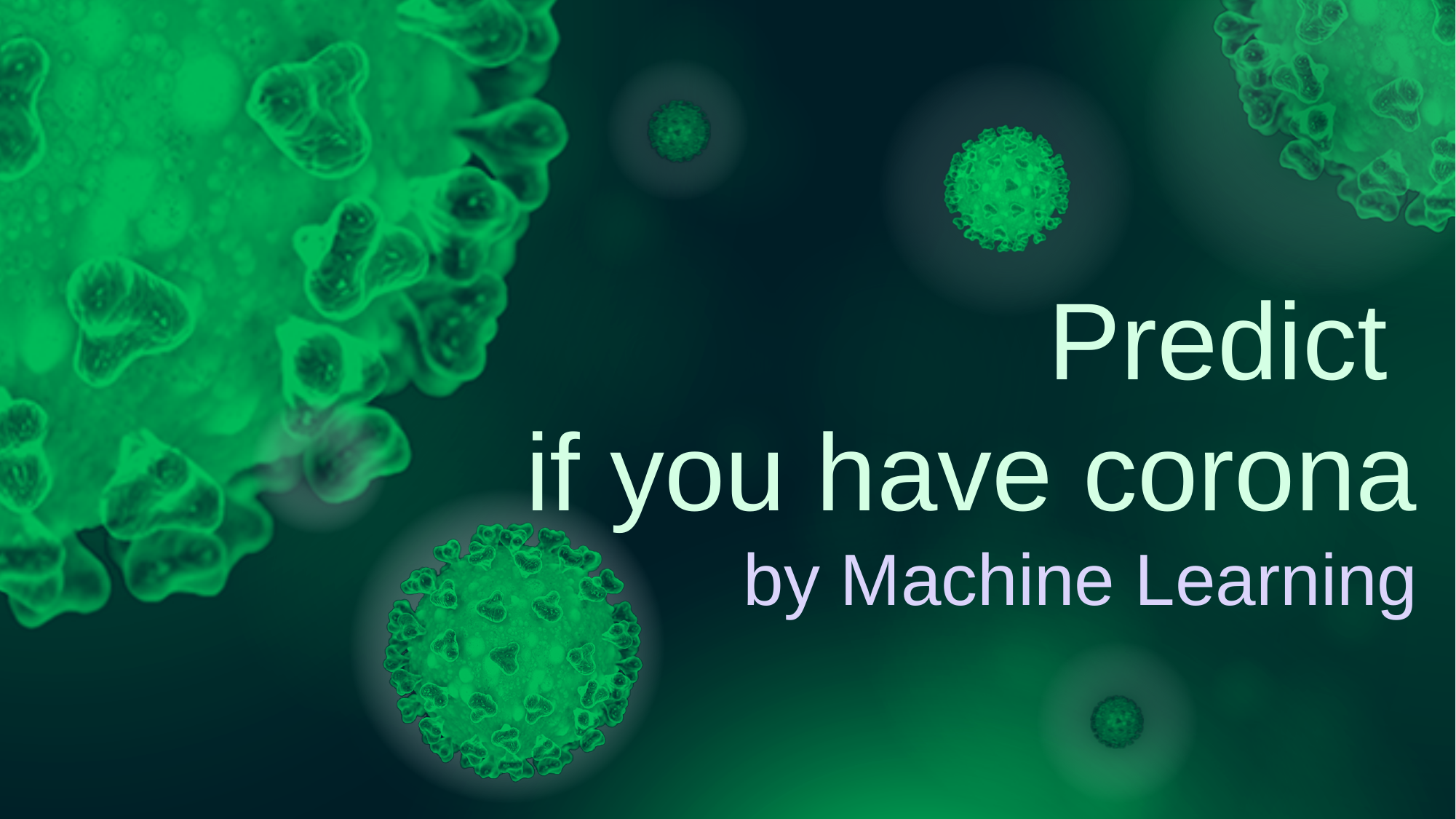

# Predict if you have corona by Machine Learning